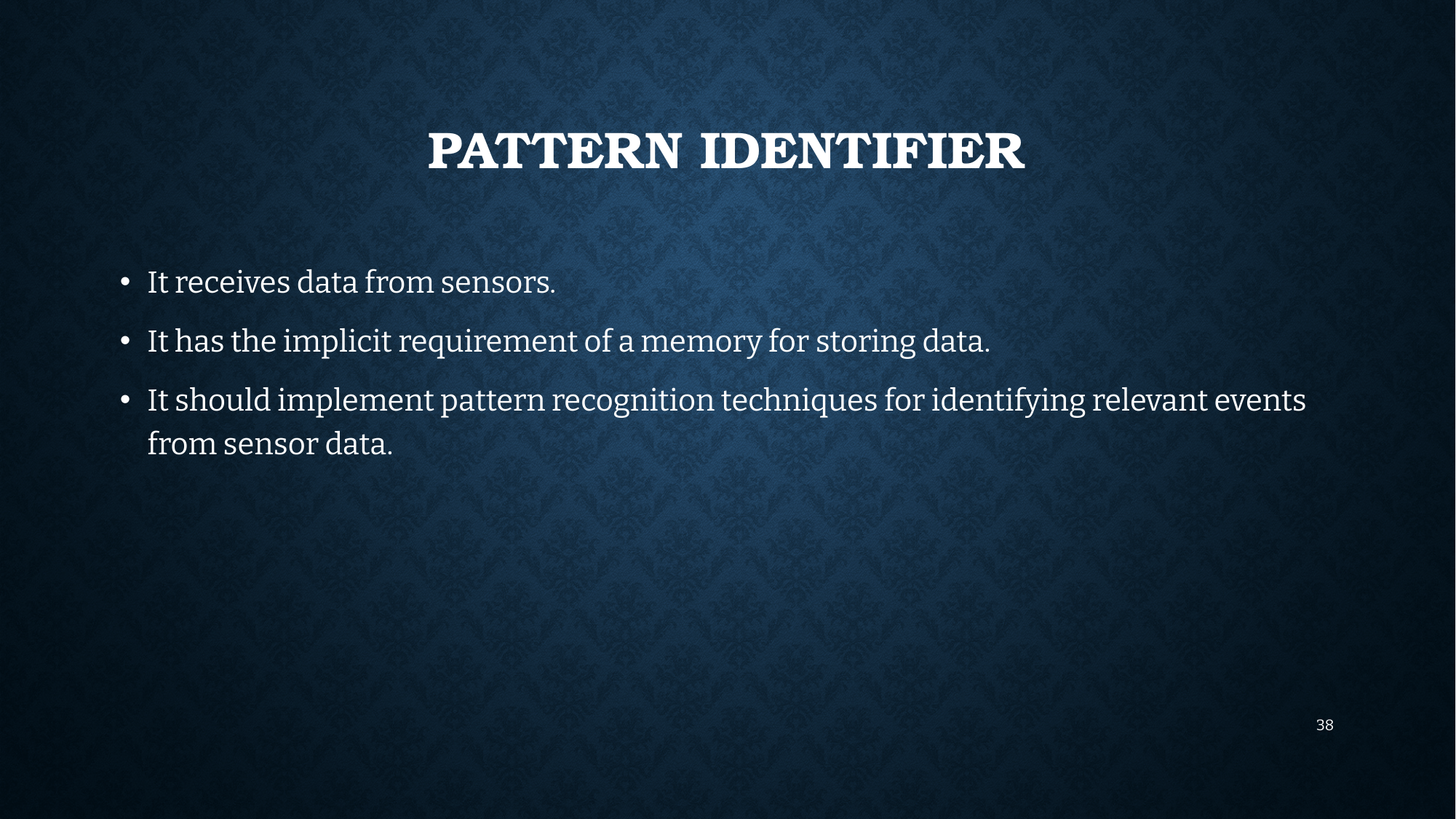

# Pattern Identifier
It receives data from sensors.
It has the implicit requirement of a memory for storing data.
It should implement pattern recognition techniques for identifying relevant events from sensor data.

38